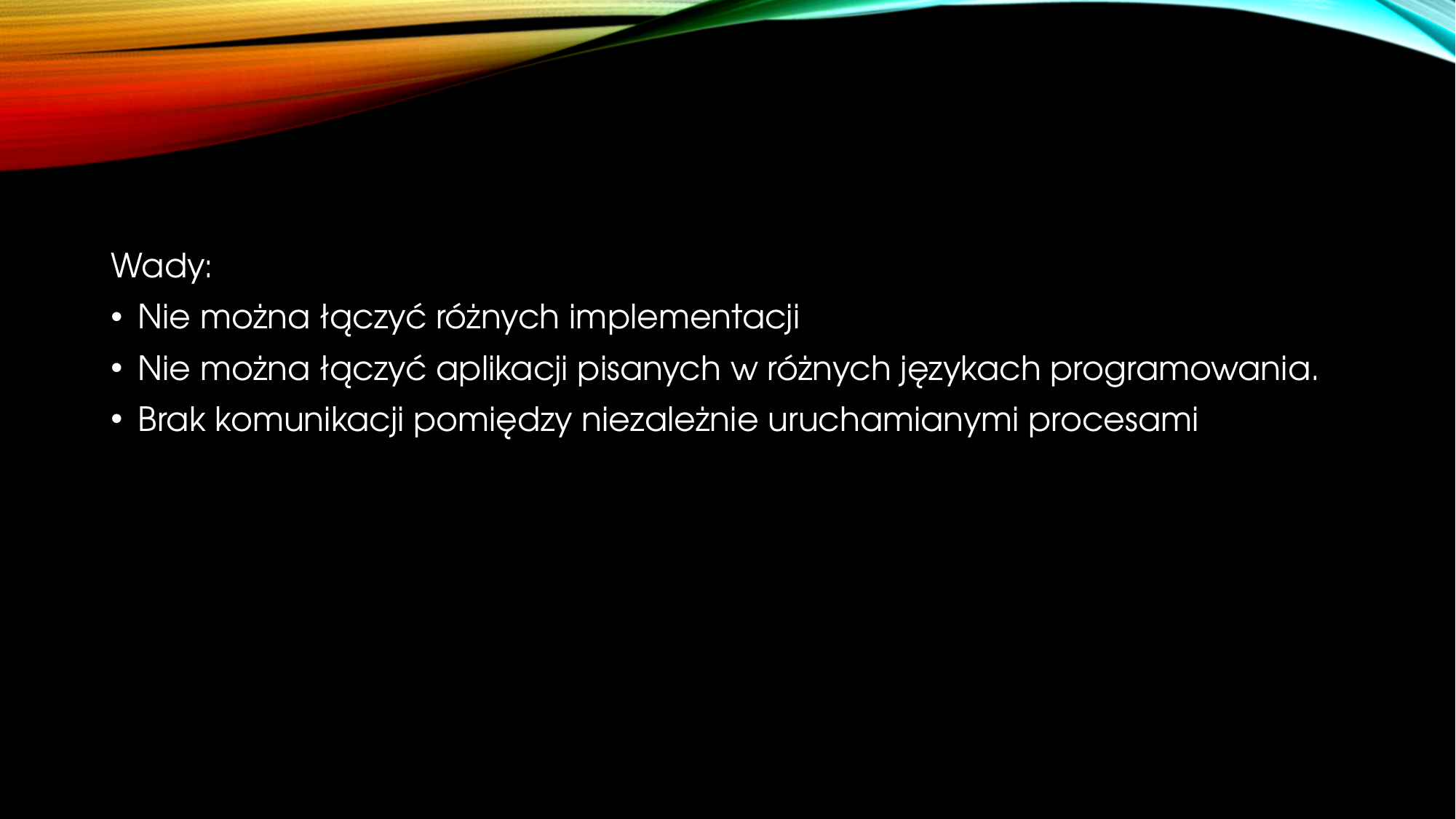

Wady:
Nie można łączyć różnych implementacji
Nie można łączyć aplikacji pisanych w różnych językach programowania.
Brak komunikacji pomiędzy niezależnie uruchamianymi procesami